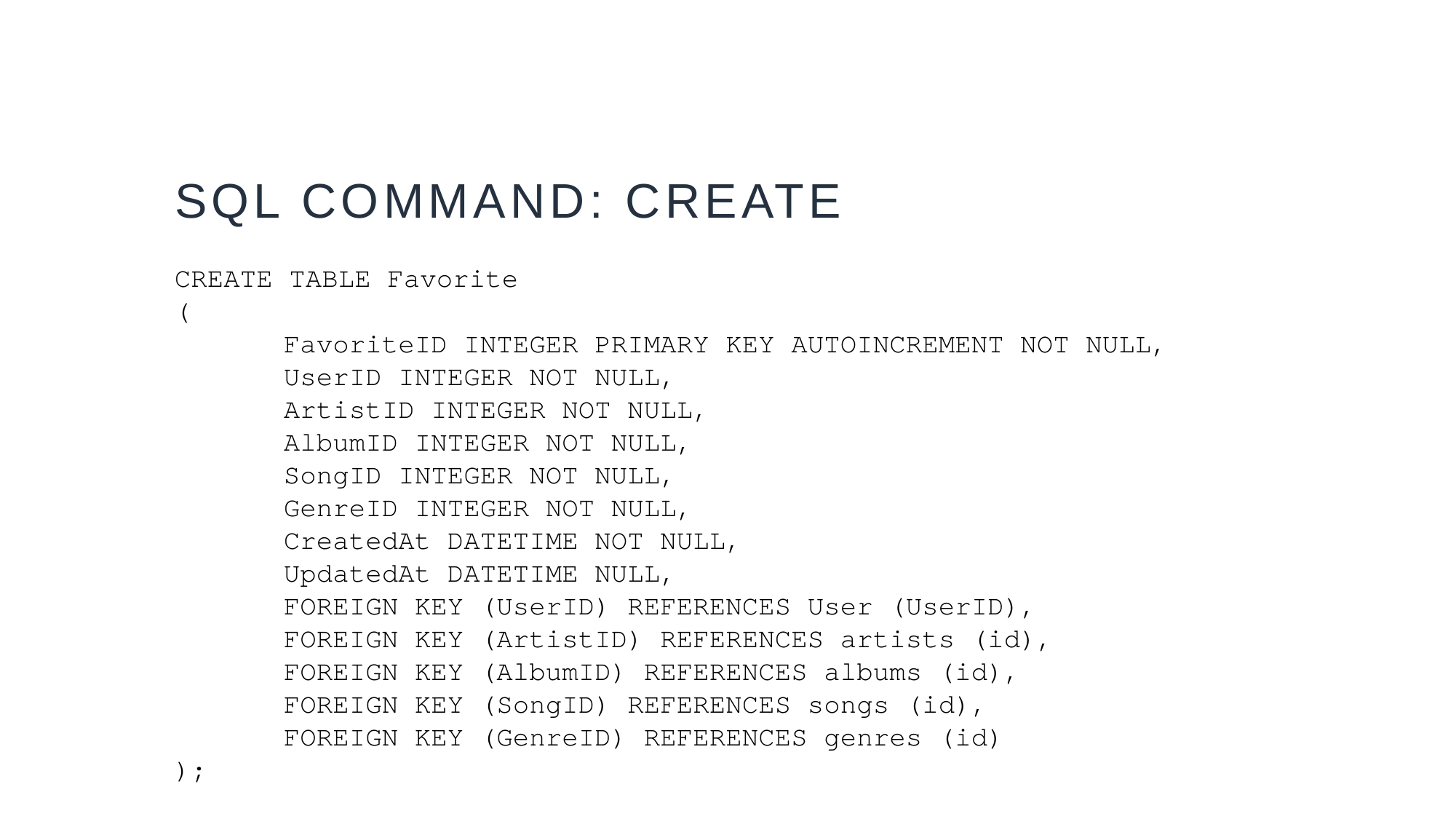

# sql command: create
CREATE TABLE Favorite
(
	FavoriteID INTEGER PRIMARY KEY AUTOINCREMENT NOT NULL,
	UserID INTEGER NOT NULL,
	ArtistID INTEGER NOT NULL,
	AlbumID INTEGER NOT NULL,
	SongID INTEGER NOT NULL,
	GenreID INTEGER NOT NULL,
	CreatedAt DATETIME NOT NULL,
	UpdatedAt DATETIME NULL,
	FOREIGN KEY (UserID) REFERENCES User (UserID),
	FOREIGN KEY (ArtistID) REFERENCES artists (id),
	FOREIGN KEY (AlbumID) REFERENCES albums (id),
	FOREIGN KEY (SongID) REFERENCES songs (id),
	FOREIGN KEY (GenreID) REFERENCES genres (id)
);